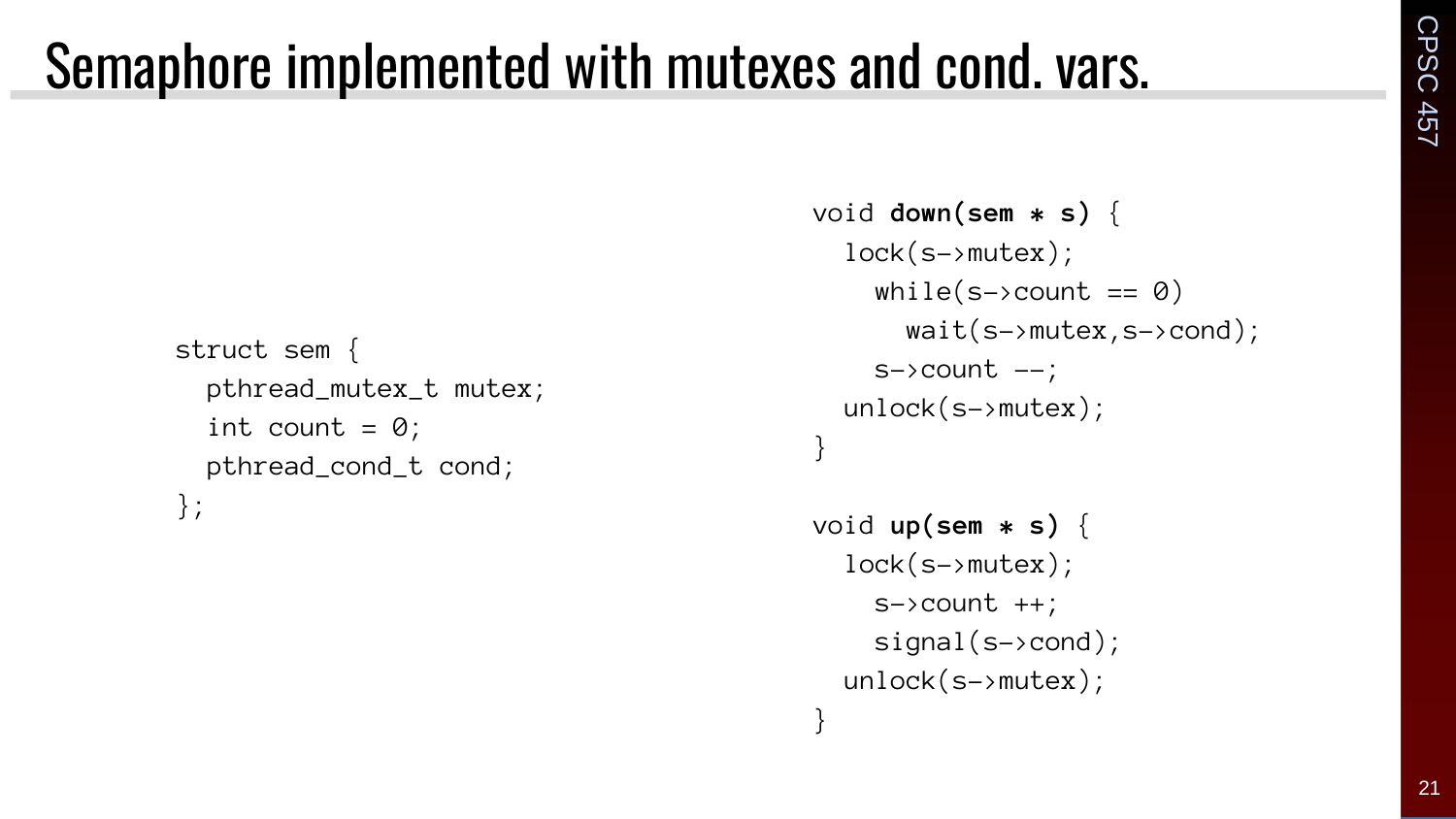

# Semaphore implemented with mutexes and cond. vars.
struct sem {
  pthread_mutex_t mutex;
  int count = 0;
  pthread_cond_t cond;
};

void down(sem * s) {
  lock(s->mutex);
    while(s->count == 0)
      wait(s->mutex,s->cond);
    s->count --;
  unlock(s->mutex);
}

void up(sem * s) {
  lock(s->mutex);
    s->count ++;
    signal(s->cond);
  unlock(s->mutex);
}